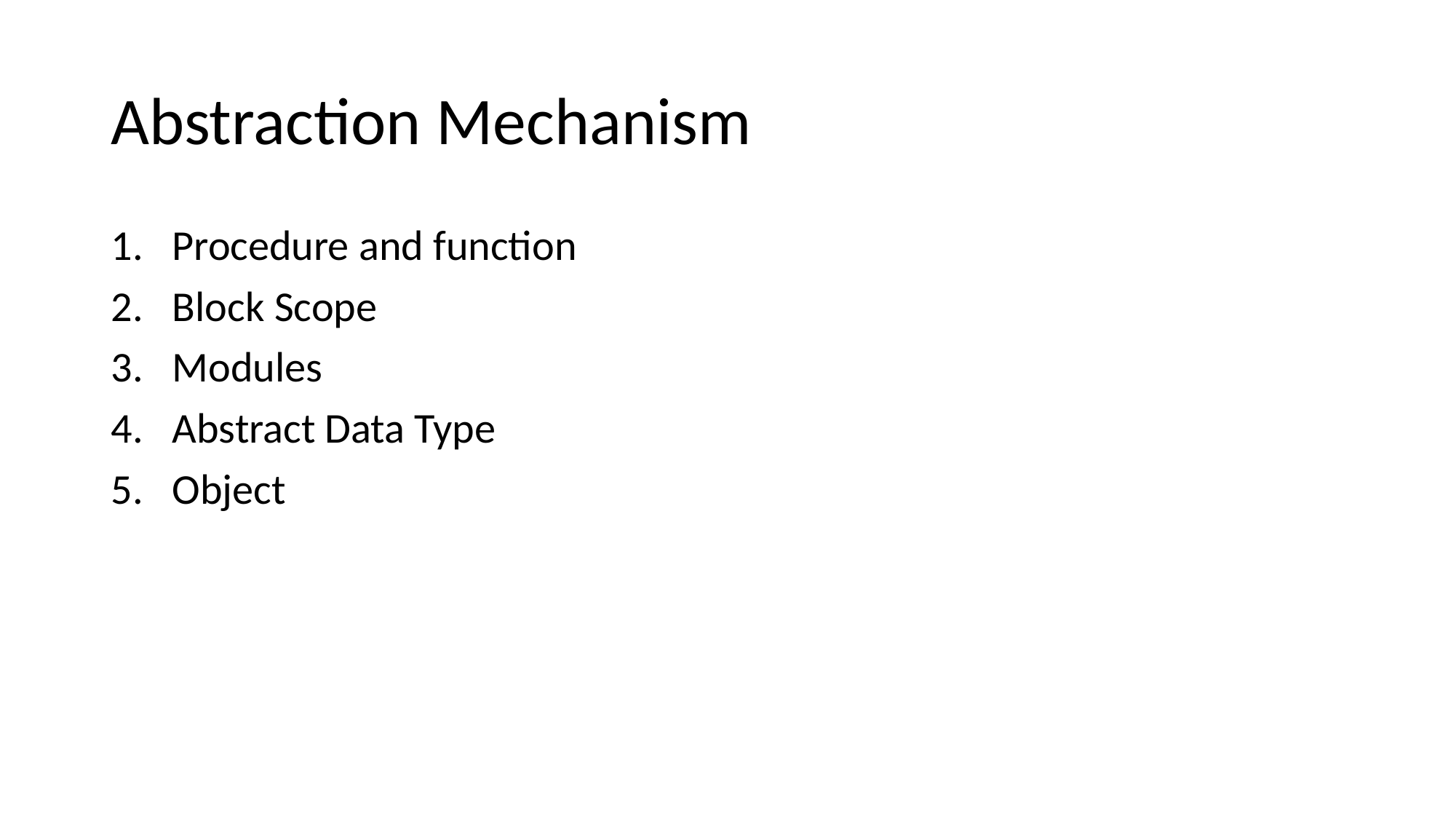

# Abstraction Mechanism
Procedure and function
Block Scope
Modules
Abstract Data Type
Object